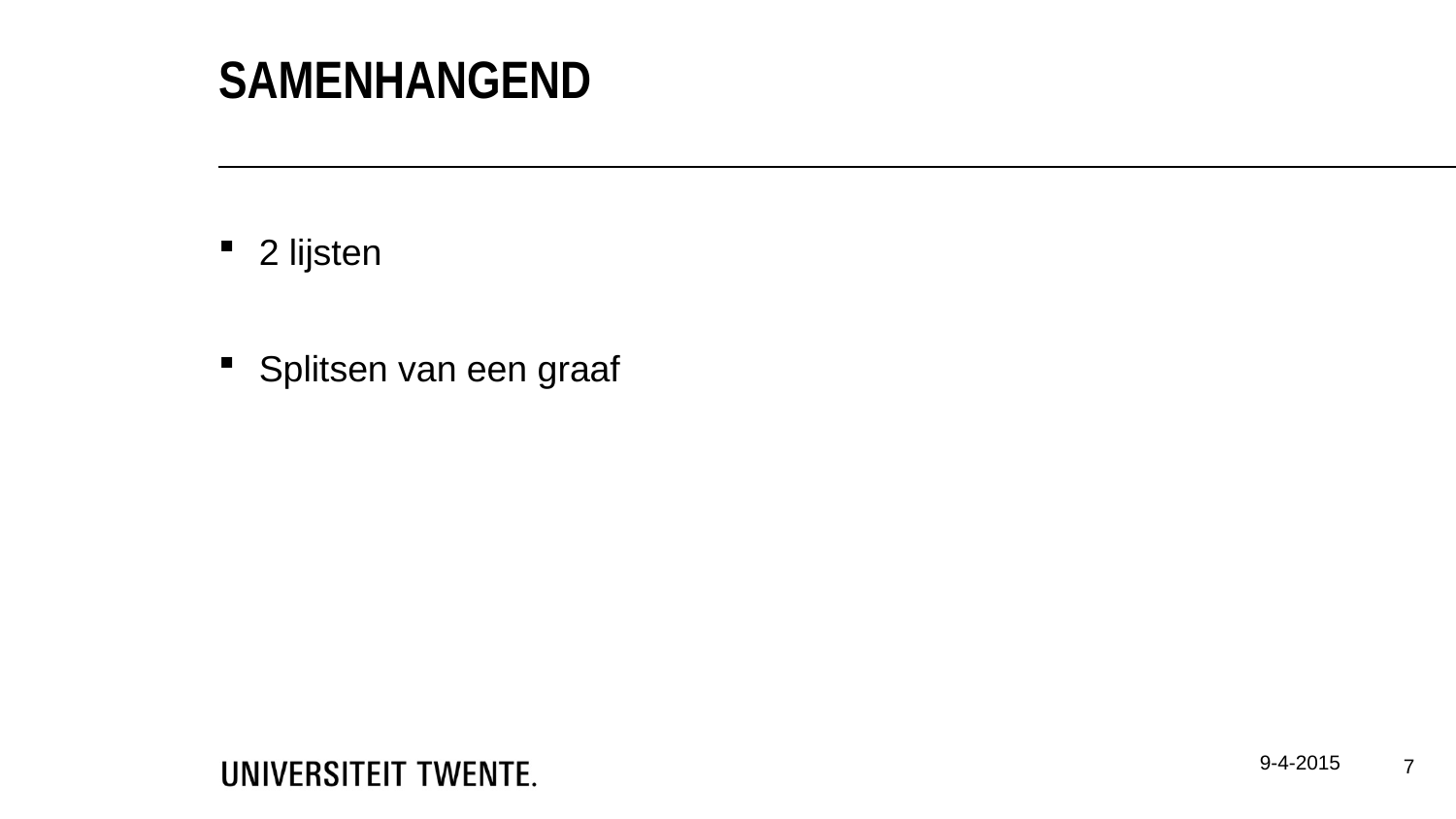

samenhangend

2 lijsten

Splitsen van een graaf
9-4-2015
7